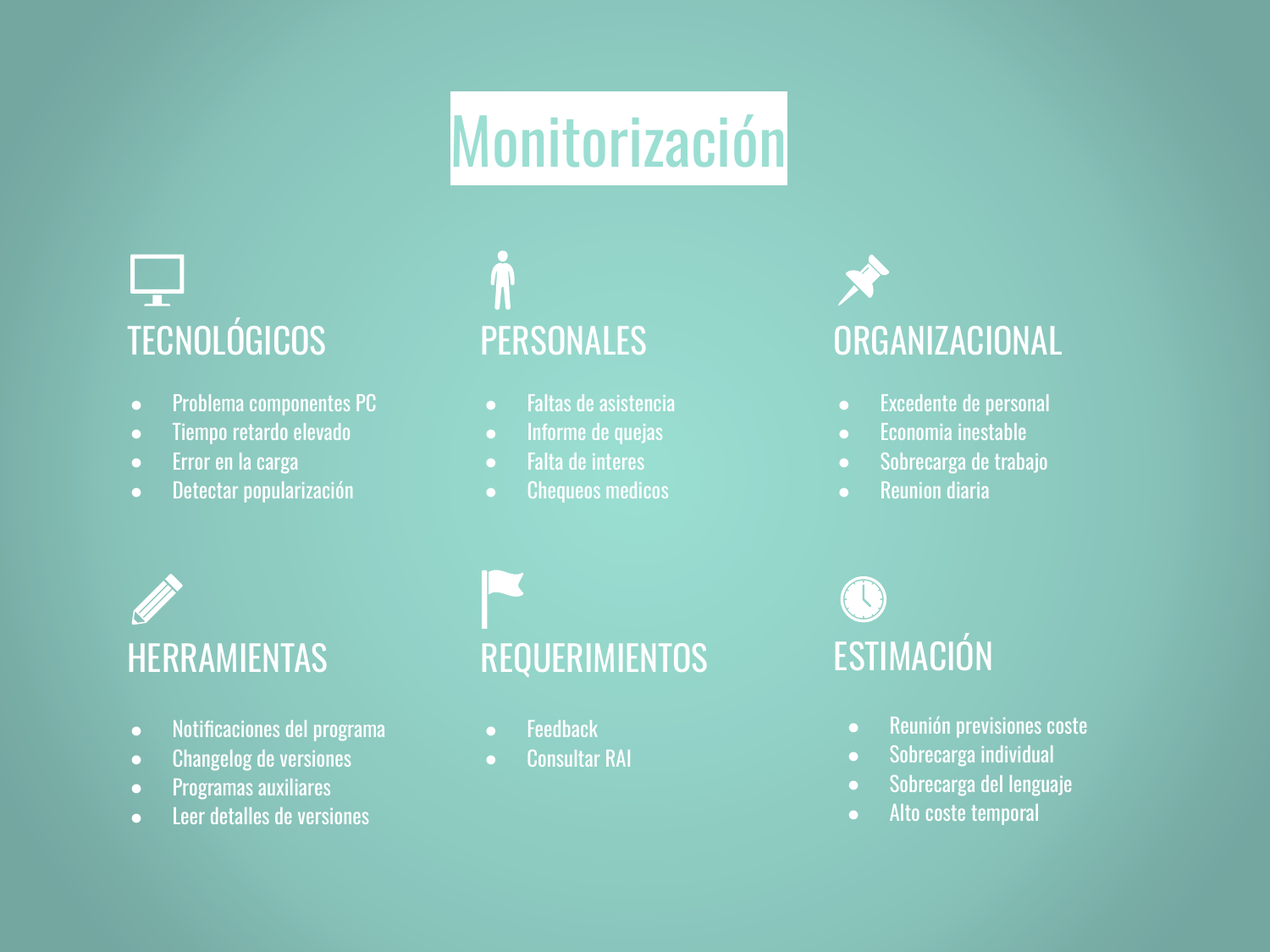

# Monitorización

TECNOLÓGICOS

PERSONALES

ORGANIZACIONAL

Problema componentes PC
Tiempo retardo elevado
Error en la carga
Detectar popularización

Faltas de asistencia
Informe de quejas
Falta de interes
Chequeos medicos

Excedente de personal
Economia inestable
Sobrecarga de trabajo
Reunion diaria

ESTIMACIÓN

HERRAMIENTAS

REQUERIMIENTOS

Reunión previsiones coste
Sobrecarga individual
Sobrecarga del lenguaje
Alto coste temporal

Notificaciones del programa
Changelog de versiones
Programas auxiliares
Leer detalles de versiones

Feedback
Consultar RAI